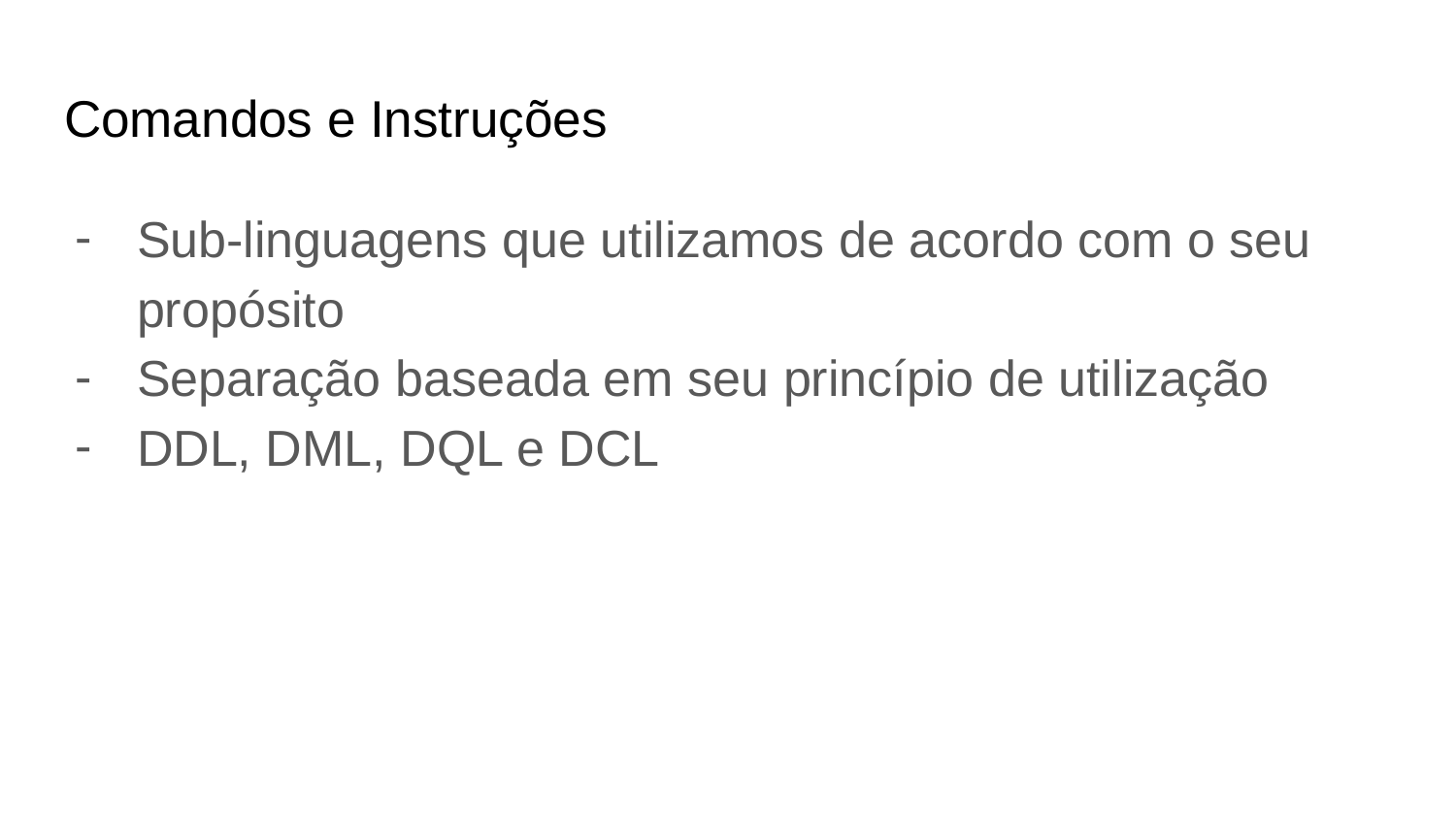

# Comandos e Instruções
Sub-linguagens que utilizamos de acordo com o seu propósito
Separação baseada em seu princípio de utilização
DDL, DML, DQL e DCL